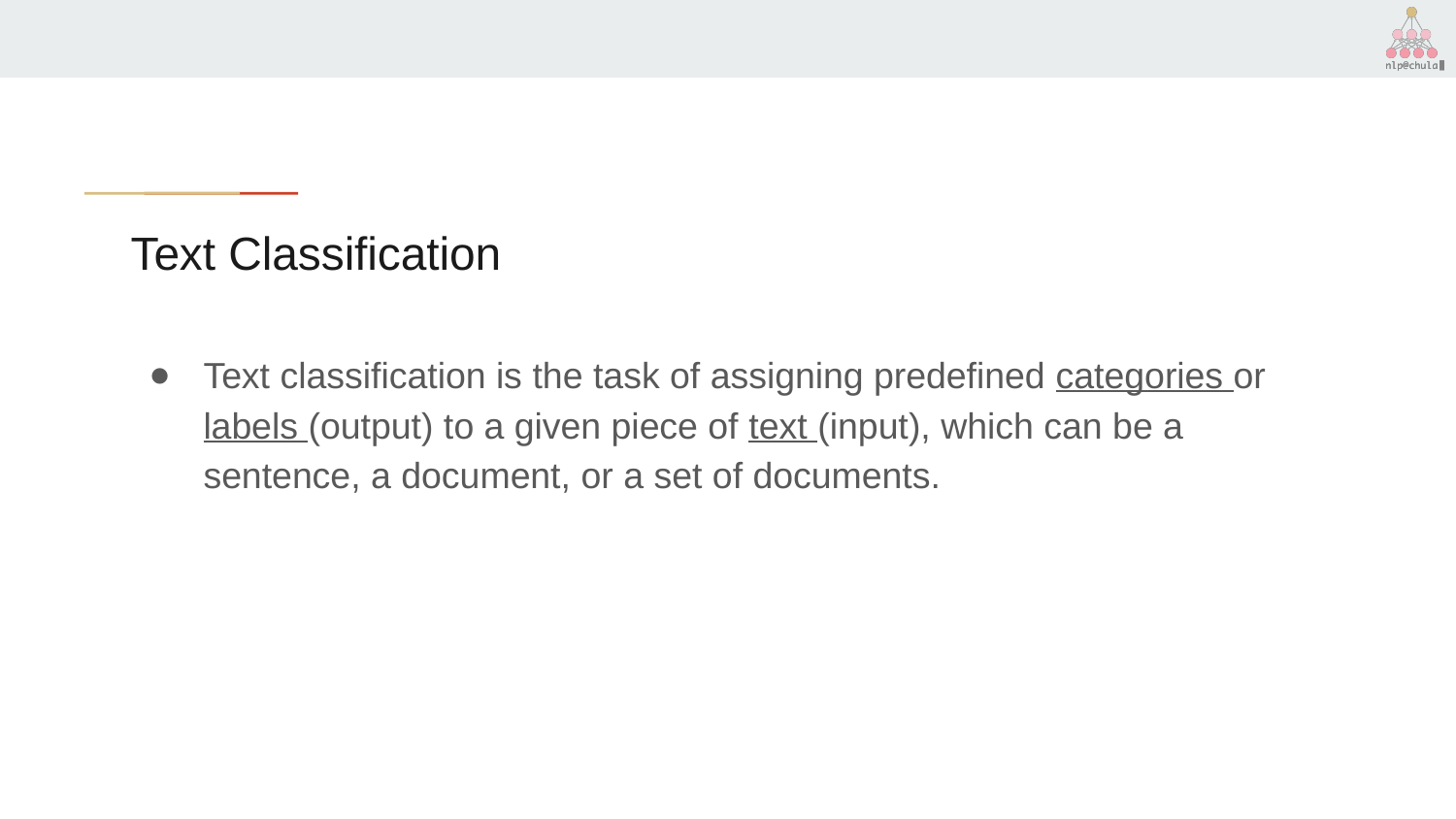

# Text Classification
Text classification is the task of assigning predefined categories or labels (output) to a given piece of text (input), which can be a sentence, a document, or a set of documents.